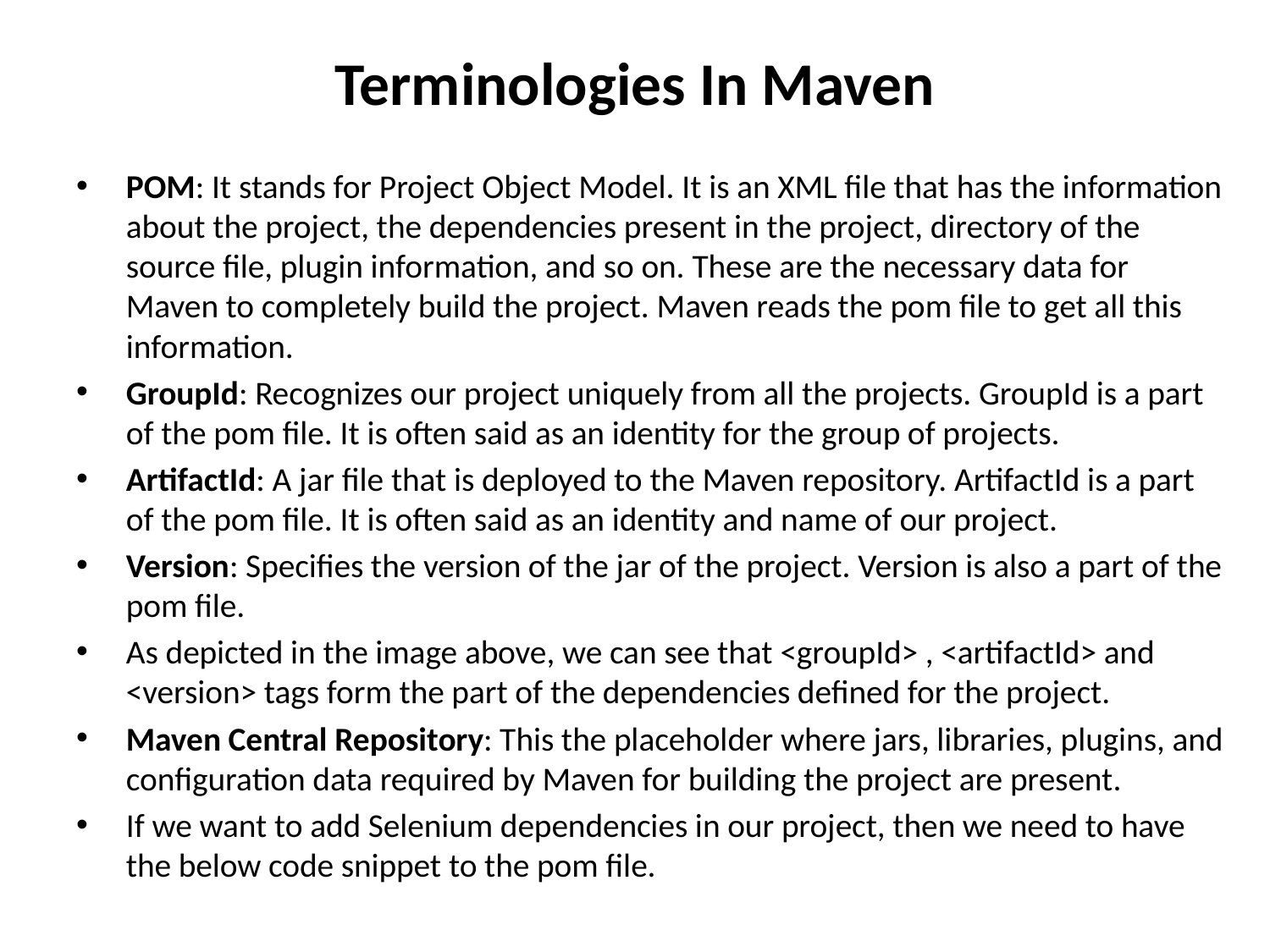

# Terminologies In Maven
POM: It stands for Project Object Model. It is an XML file that has the information about the project, the dependencies present in the project, directory of the source file, plugin information, and so on. These are the necessary data for Maven to completely build the project. Maven reads the pom file to get all this information.
GroupId: Recognizes our project uniquely from all the projects. GroupId is a part of the pom file. It is often said as an identity for the group of projects.
ArtifactId: A jar file that is deployed to the Maven repository. ArtifactId is a part of the pom file. It is often said as an identity and name of our project.
Version: Specifies the version of the jar of the project. Version is also a part of the pom file.
As depicted in the image above, we can see that <groupId> , <artifactId> and <version> tags form the part of the dependencies defined for the project.
Maven Central Repository: This the placeholder where jars, libraries, plugins, and configuration data required by Maven for building the project are present.
If we want to add Selenium dependencies in our project, then we need to have the below code snippet to the pom file.